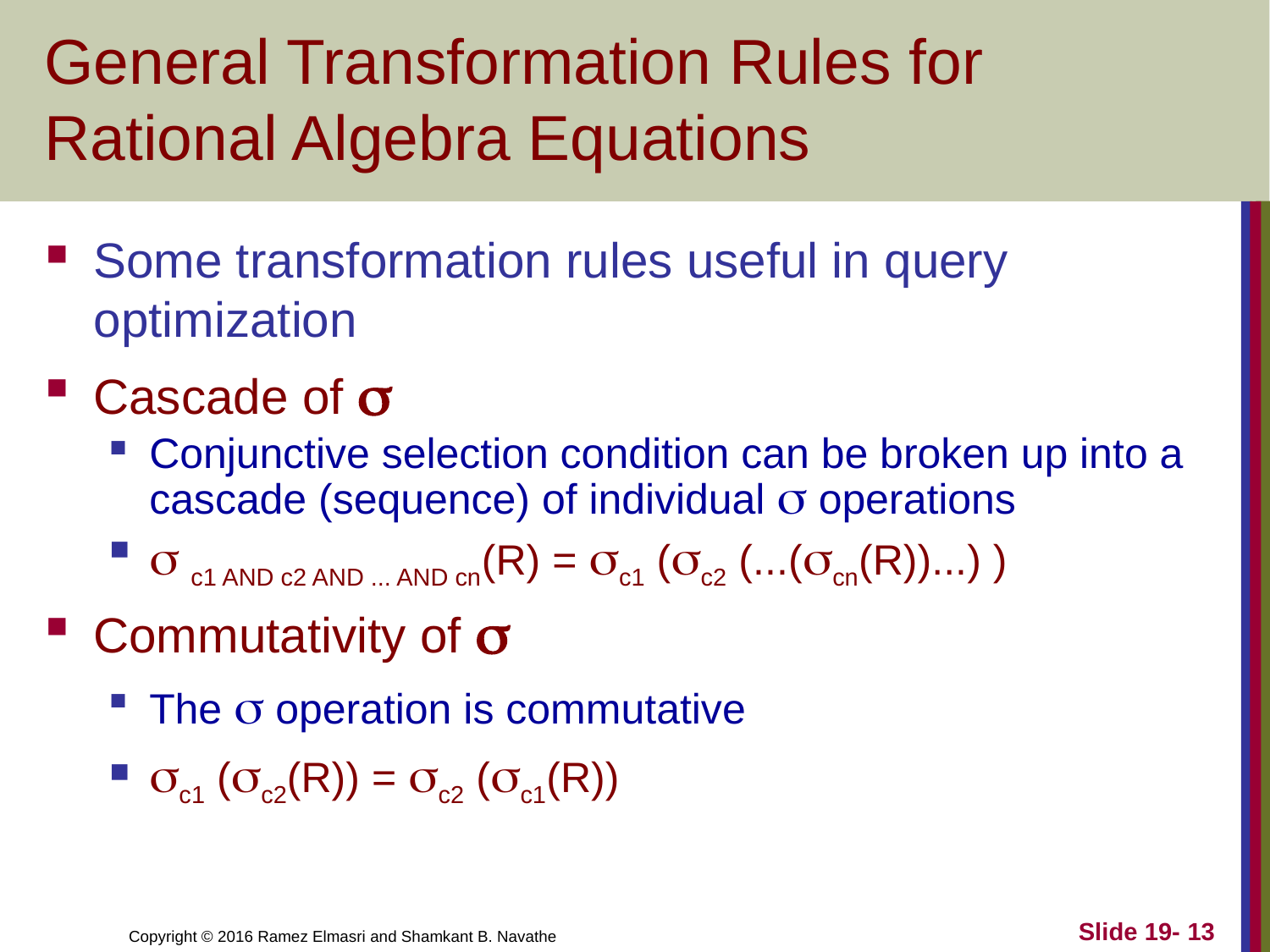

# General Transformation Rules for Rational Algebra Equations
Some transformation rules useful in query optimization
Cascade of σ
Conjunctive selection condition can be broken up into a cascade (sequence) of individual σ operations
σ c1 AND c2 AND ... AND cn(R) = σc1 (σc2 (...(σcn(R))...) )
Commutativity of σ
The σ operation is commutative
σc1 (σc2(R)) = σc2 (σc1(R))

Slide 19- 13